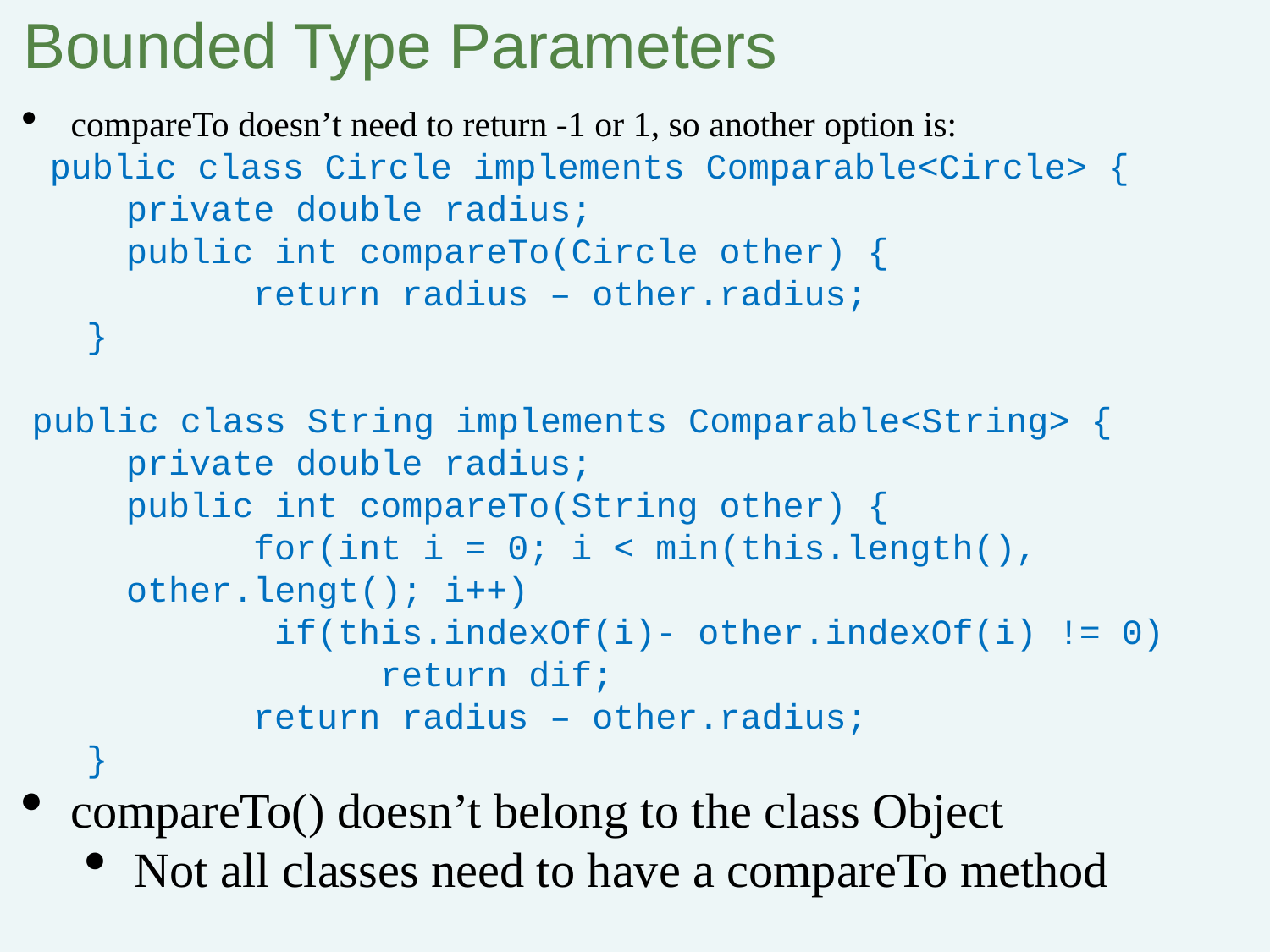

Bounded Type Parameters
compareTo doesn’t need to return -1 or 1, so another option is:
   public class Circle implements Comparable<Circle> {
	private double radius;
	public int compareTo(Circle other) {
		return radius – other.radius;
}

 public class String implements Comparable<String> {
	private double radius;
	public int compareTo(String other) {
		for(int i = 0; i < min(this.length(), other.lengt(); i++)
		 if(this.indexOf(i)- other.indexOf(i) != 0)
			return dif;
		return radius – other.radius;
}
compareTo() doesn’t belong to the class Object
Not all classes need to have a compareTo method